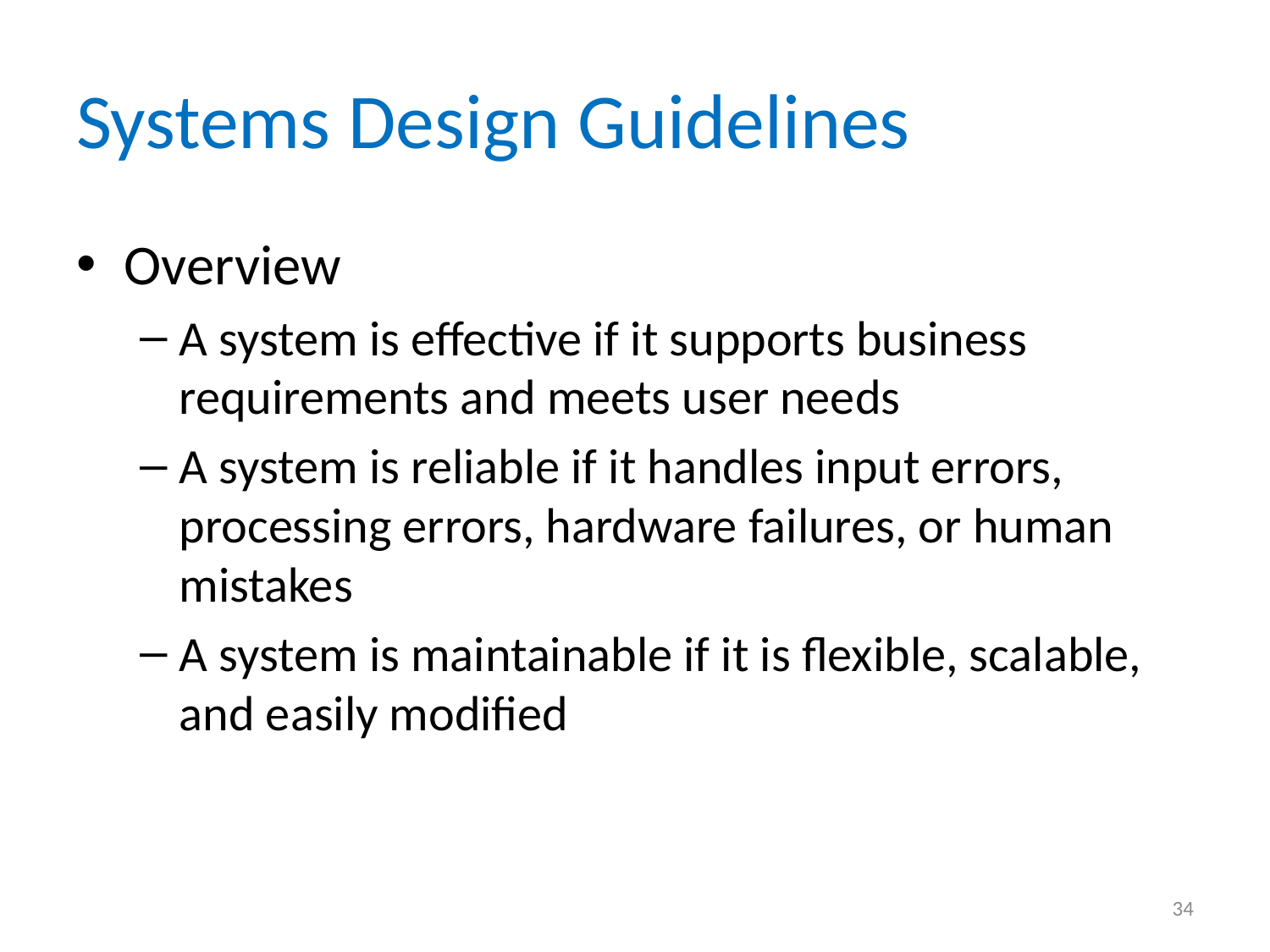

# Systems Design Guidelines
Overview
A system is effective if it supports business requirements and meets user needs
A system is reliable if it handles input errors, processing errors, hardware failures, or human mistakes
A system is maintainable if it is flexible, scalable, and easily modified

34